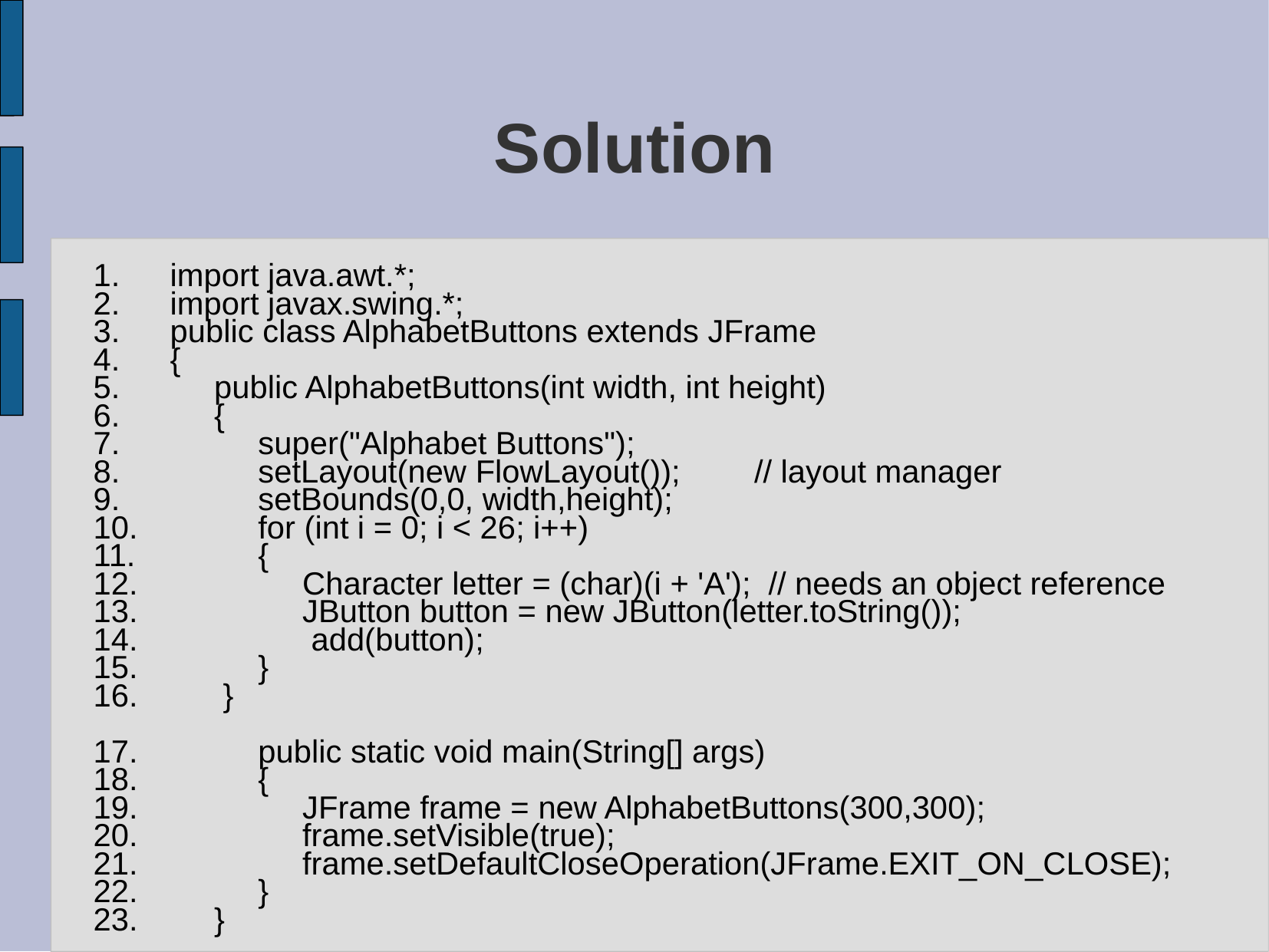

# Solution
import java.awt.*;
import javax.swing.*;
public class AlphabetButtons extends JFrame
{
     public AlphabetButtons(int width, int height)
     {
          super("Alphabet Buttons");
          setLayout(new FlowLayout()); 	 // layout manager
          setBounds(0,0, width,height);
          for (int i = 0; i < 26; i++)
          {
               Character letter = (char)(i + 'A');  // needs an object reference
               JButton button = new JButton(letter.toString());
                add(button);
          }
      }
          public static void main(String[] args)
          {
               JFrame frame = new AlphabetButtons(300,300);
               frame.setVisible(true);
               frame.setDefaultCloseOperation(JFrame.EXIT_ON_CLOSE);
          }
     }